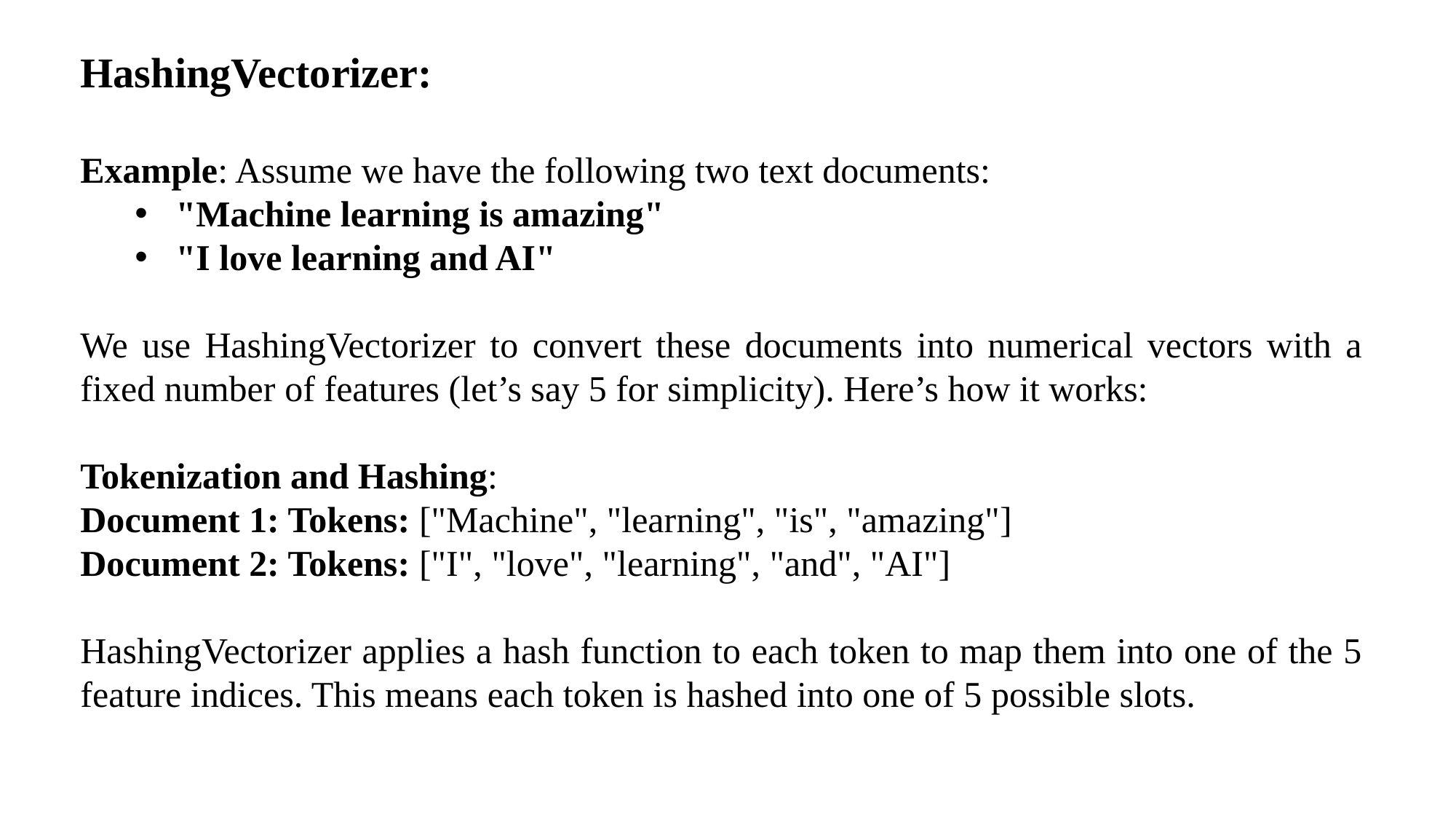

HashingVectorizer:

Example: Assume we have the following two text documents:
"Machine learning is amazing"
"I love learning and AI"

We use HashingVectorizer to convert these documents into numerical vectors with a fixed number of features (let’s say 5 for simplicity). Here’s how it works:

Tokenization and Hashing:
Document 1: Tokens: ["Machine", "learning", "is", "amazing"]
Document 2: Tokens: ["I", "love", "learning", "and", "AI"]

HashingVectorizer applies a hash function to each token to map them into one of the 5 feature indices. This means each token is hashed into one of 5 possible slots.